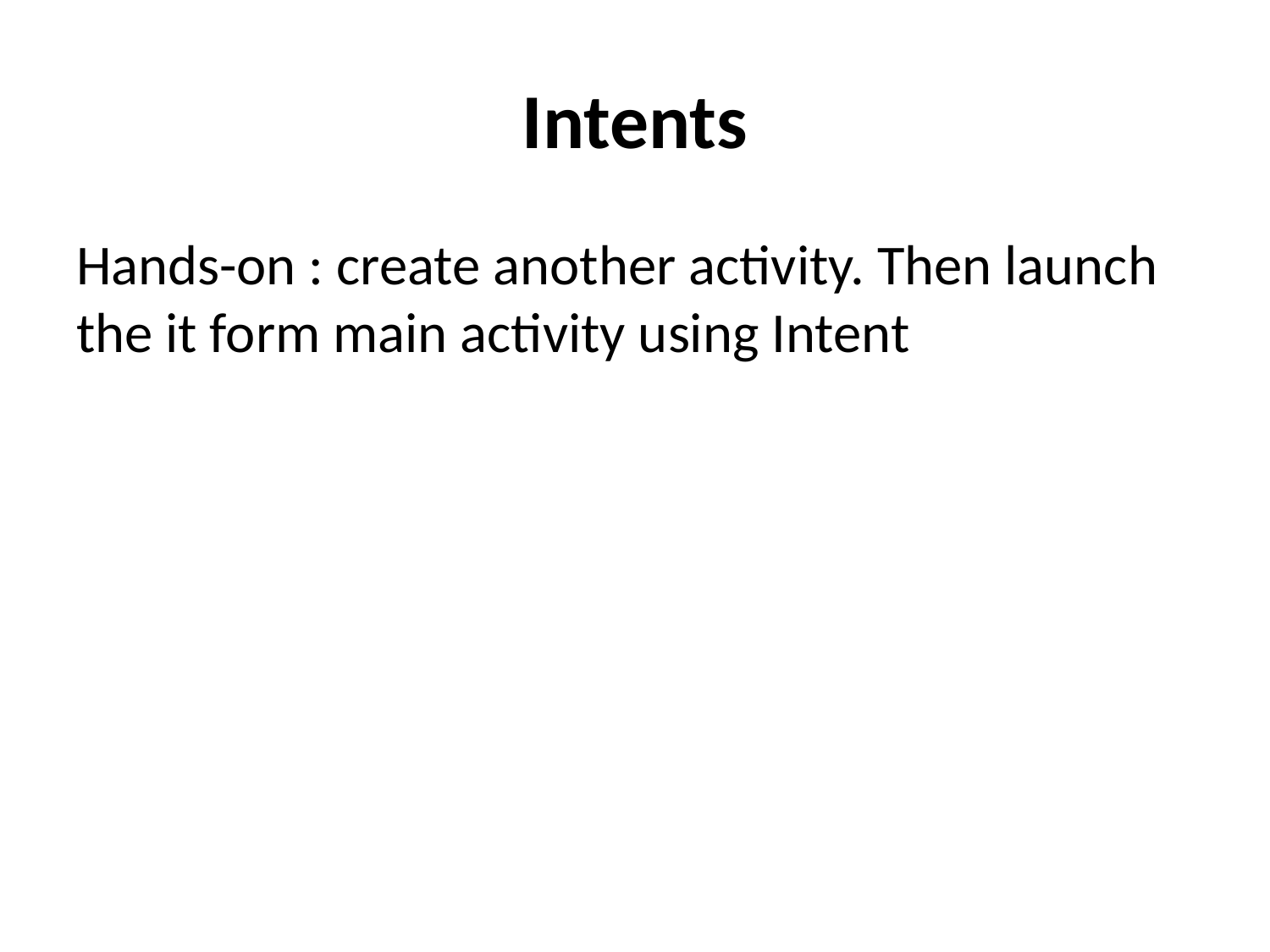

# Intents
Hands-on : create another activity. Then launch the it form main activity using Intent